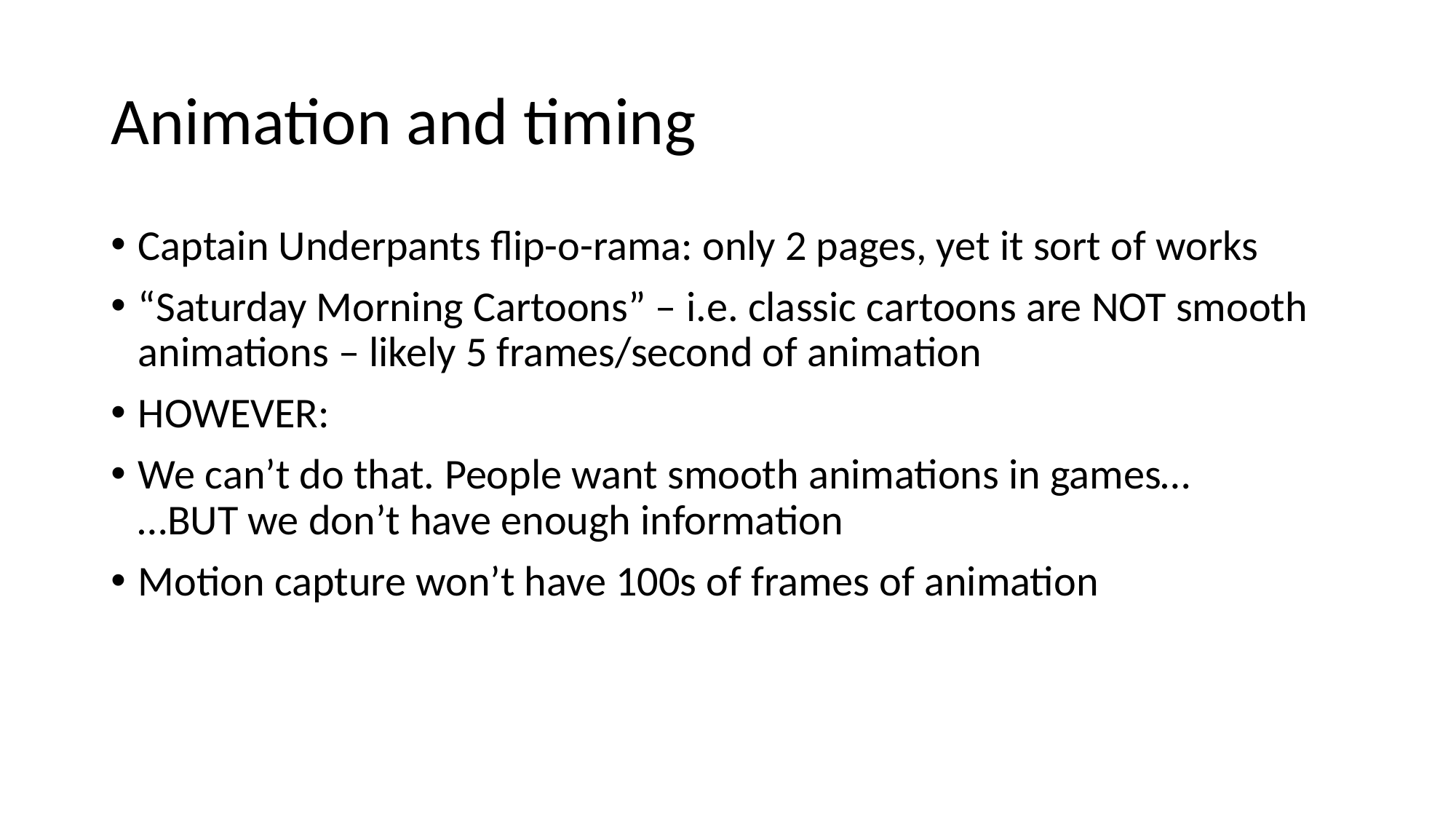

# Animation and timing
Captain Underpants flip-o-rama: only 2 pages, yet it sort of works
“Saturday Morning Cartoons” – i.e. classic cartoons are NOT smooth animations – likely 5 frames/second of animation
HOWEVER:
We can’t do that. People want smooth animations in games…
…BUT we don’t have enough information
Motion capture won’t have 100s of frames of animation